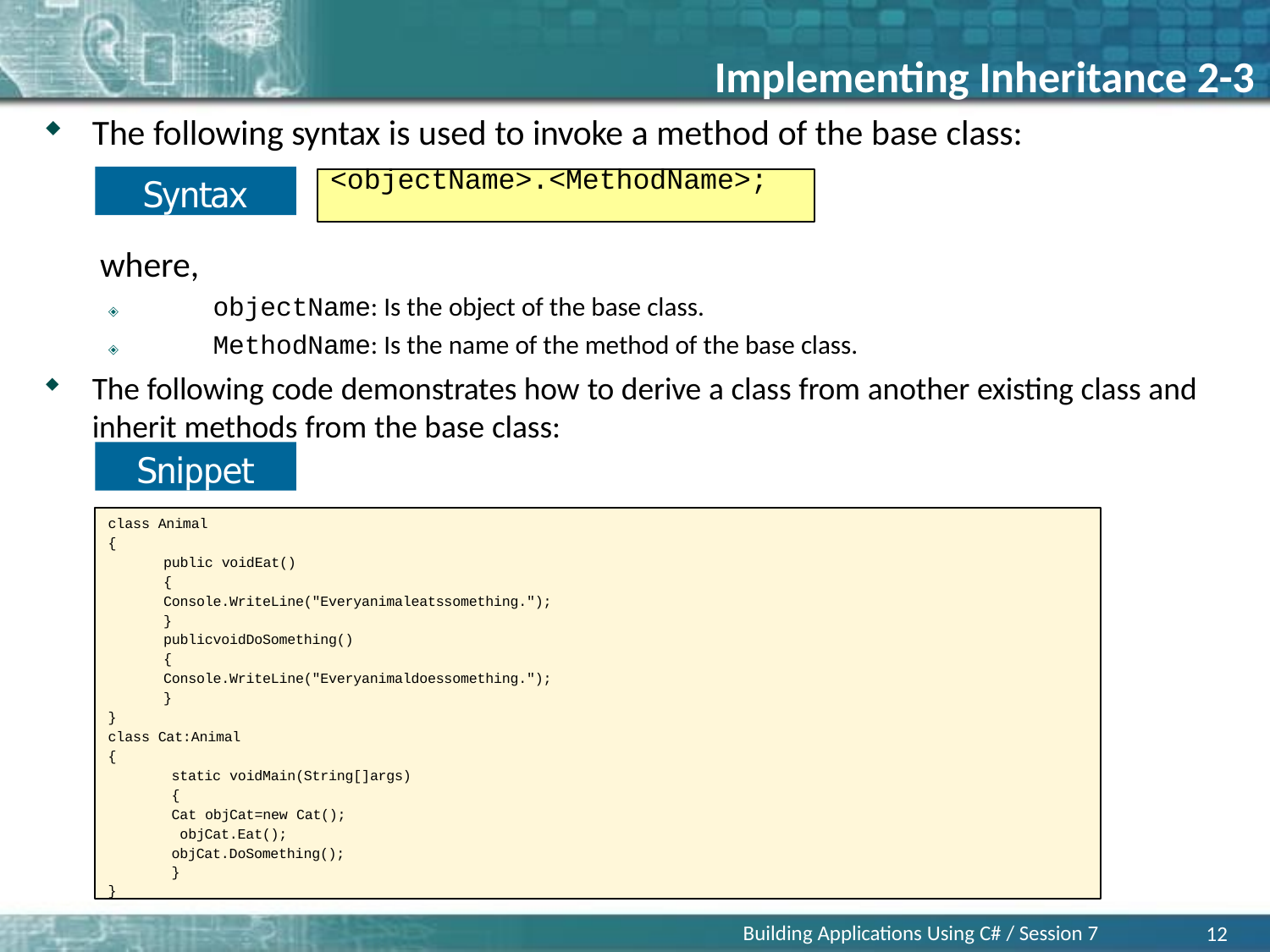

# Implementing Inheritance 2-3
The following syntax is used to invoke a method of the base class:
Syntax

<objectName>.<MethodName>;
where,
🞛	objectName: Is the object of the base class.
🞛	MethodName: Is the name of the method of the base class.
The following code demonstrates how to derive a class from another existing class and  inherit methods from the base class:
Snippet

class Animal
{
public voidEat()
{
Console.WriteLine("Everyanimaleatssomething.");
}
publicvoidDoSomething()
{
Console.WriteLine("Everyanimaldoessomething.");
}
}
class Cat:Animal
{
static voidMain(String[]args)
{
Cat objCat=new Cat();  objCat.Eat();  objCat.DoSomething();
}
}
Building Applications Using C# / Session 7
12